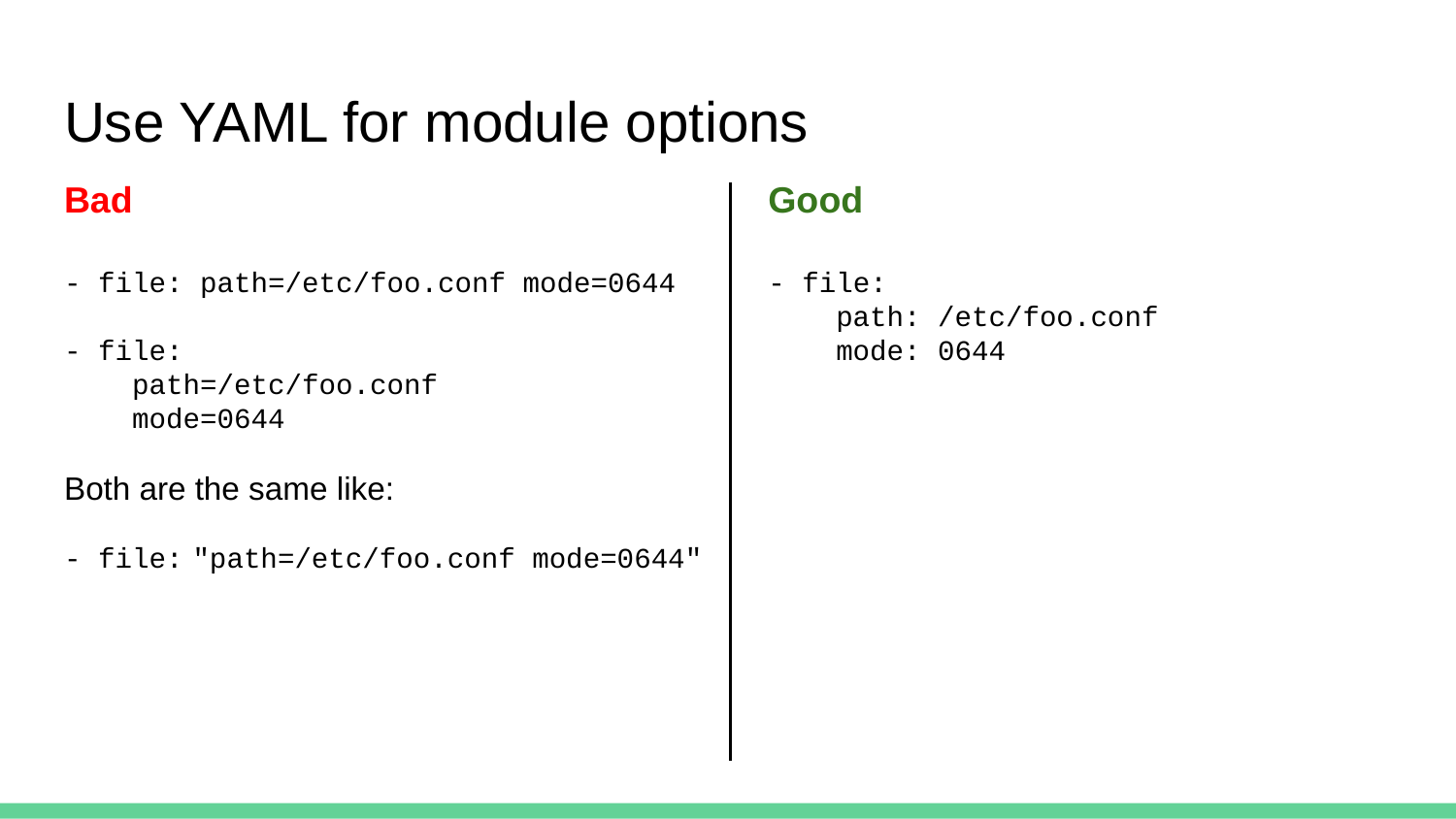

# Use YAML for module options
Bad

- file: path=/etc/foo.conf mode=0644

- file:
    path=/etc/foo.conf
    mode=0644

Both are the same like:

- file: "path=/etc/foo.conf mode=0644"
Good

- file:
    path: /etc/foo.conf
    mode: 0644